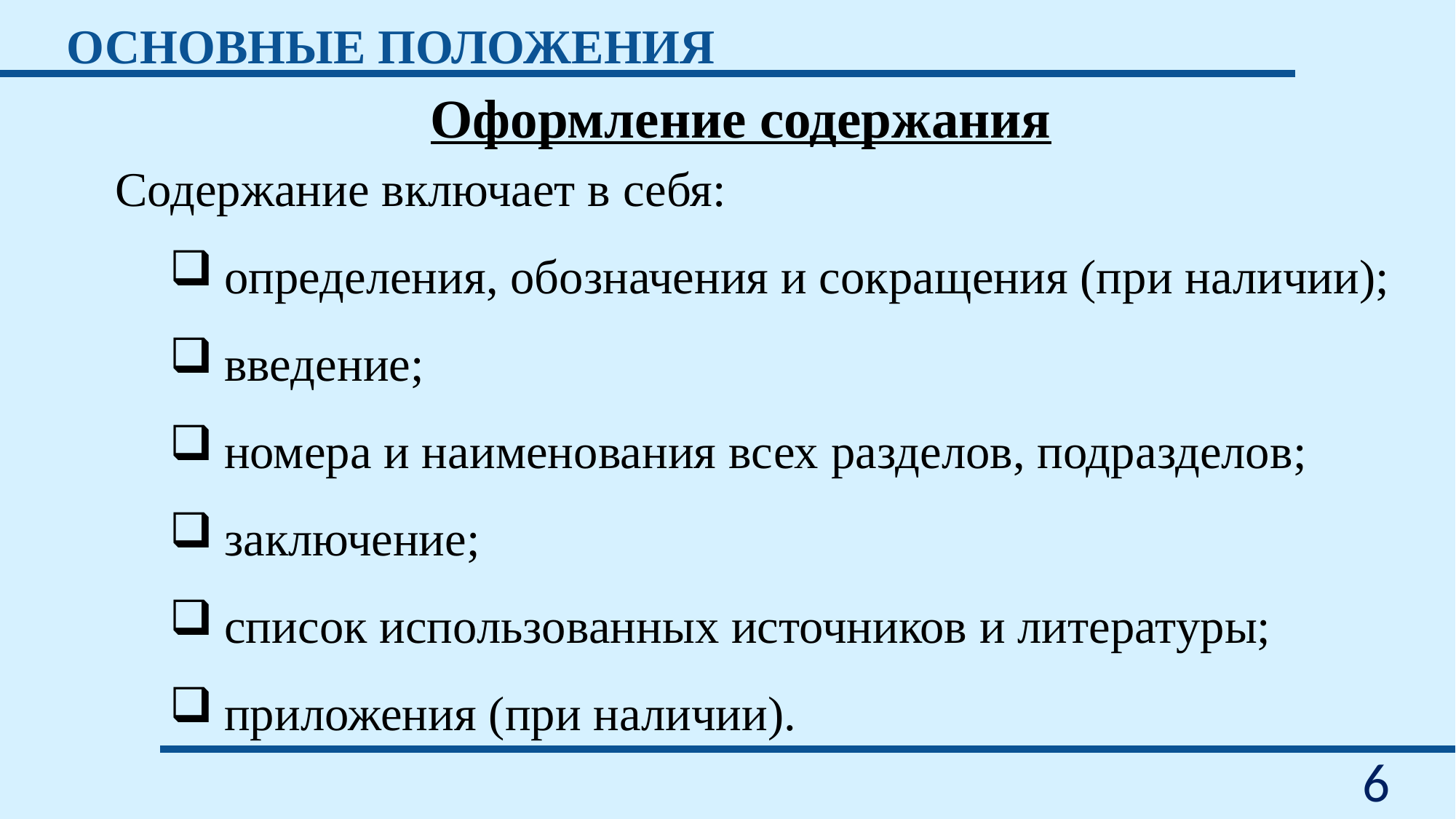

ОСНОВНЫЕ ПОЛОЖЕНИЯ
Оформление содержания
Содержание включает в себя:
определения, обозначения и сокращения (при наличии);
введение;
номера и наименования всех разделов, подразделов;
заключение;
список использованных источников и литературы;
приложения (при наличии).
6